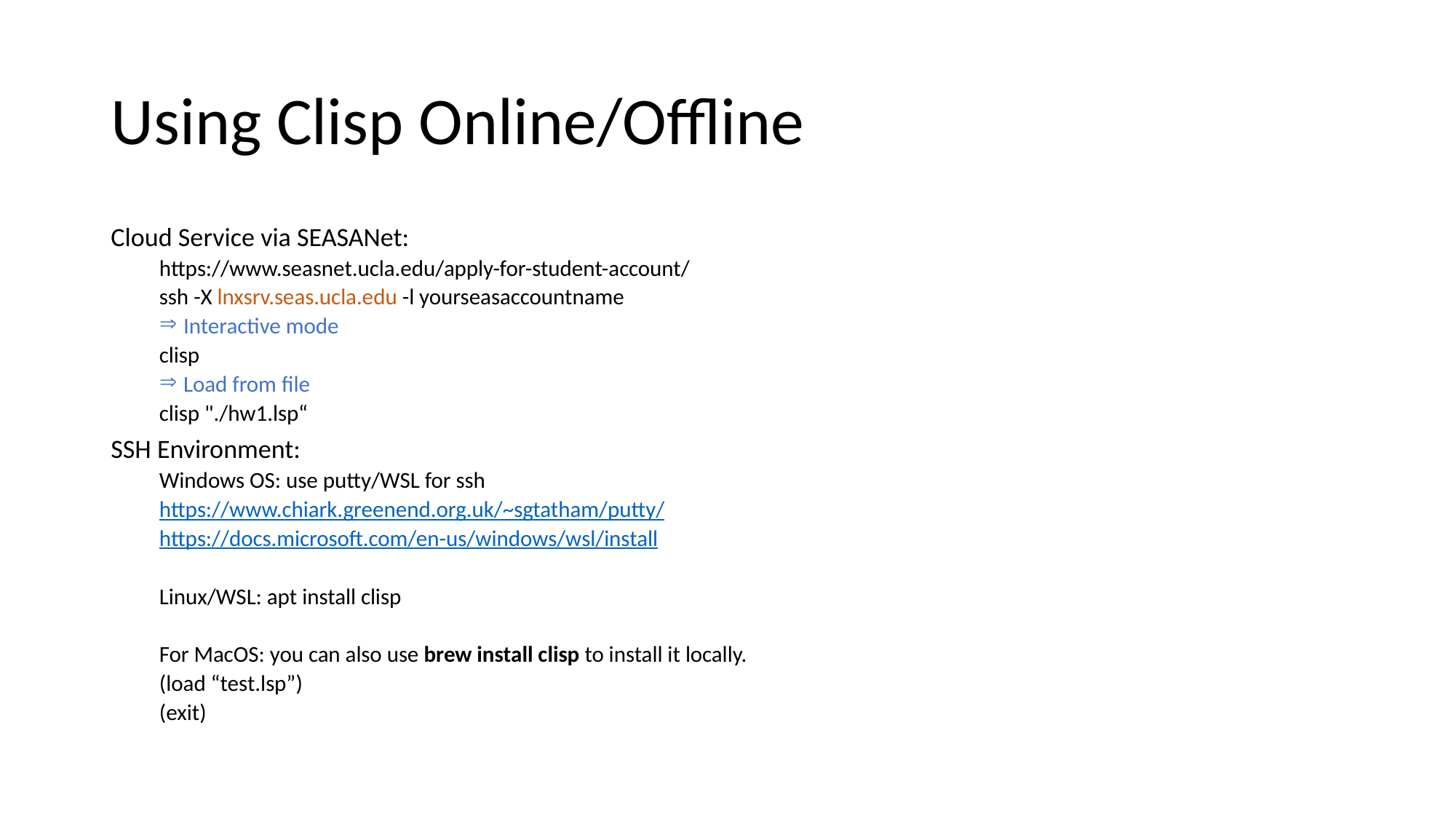

# Using Clisp Online/Offline
Cloud Service via SEASANet:
https://www.seasnet.ucla.edu/apply-for-student-account/
ssh -X lnxsrv.seas.ucla.edu -l yourseasaccountname
Interactive mode
clisp
Load from file
clisp "./hw1.lsp“
SSH Environment:
Windows OS: use putty/WSL for ssh
https://www.chiark.greenend.org.uk/~sgtatham/putty/
https://docs.microsoft.com/en-us/windows/wsl/install

Linux/WSL: apt install clisp

For MacOS: you can also use brew install clisp to install it locally.
(load “test.lsp”)
(exit)